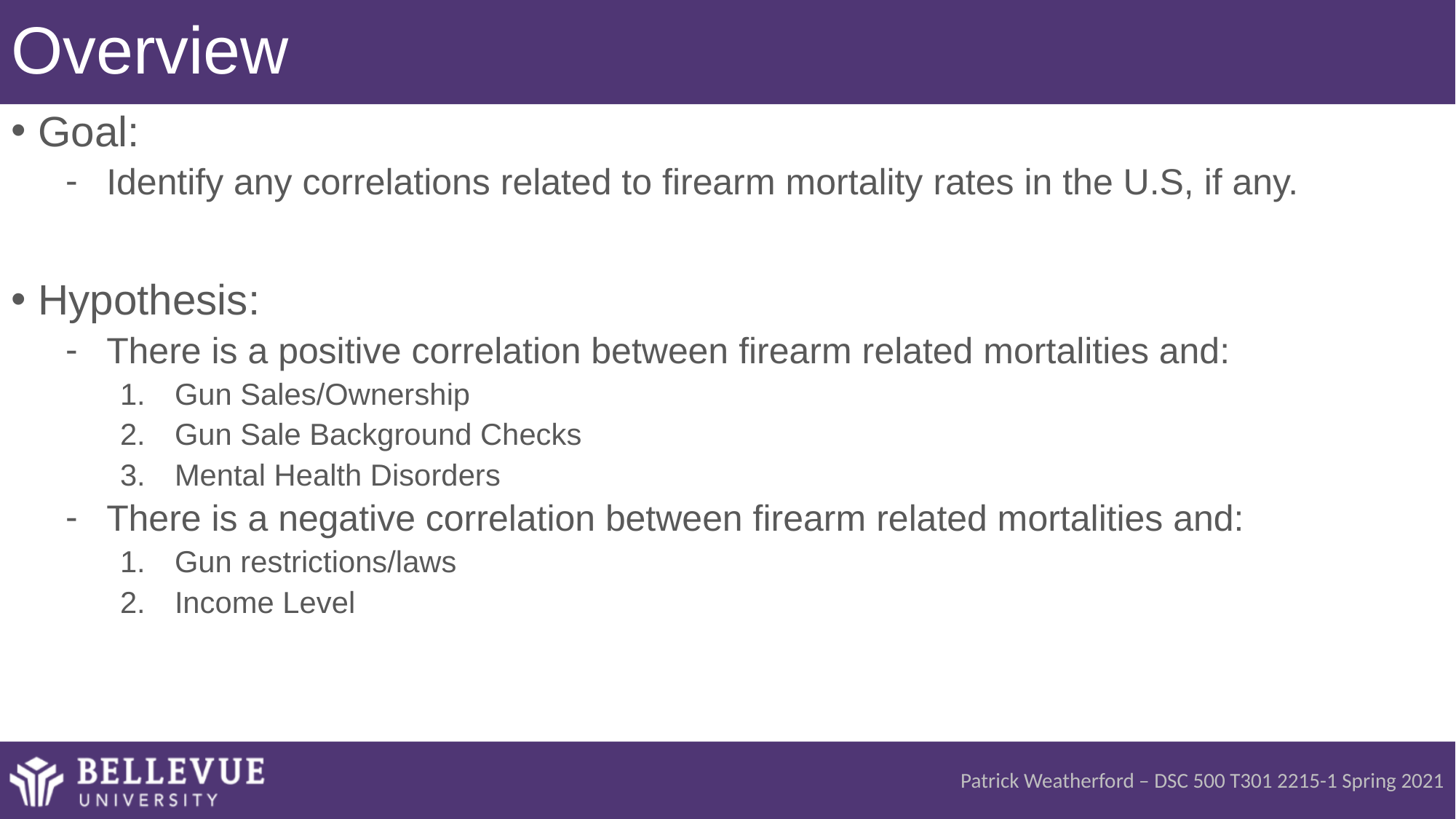

# Overview
Goal:
Identify any correlations related to firearm mortality rates in the U.S, if any.

Hypothesis:
There is a positive correlation between firearm related mortalities and:
Gun Sales/Ownership
Gun Sale Background Checks
Mental Health Disorders
There is a negative correlation between firearm related mortalities and:
Gun restrictions/laws
Income Level

Patrick Weatherford – DSC 500 T301 2215-1 Spring 2021